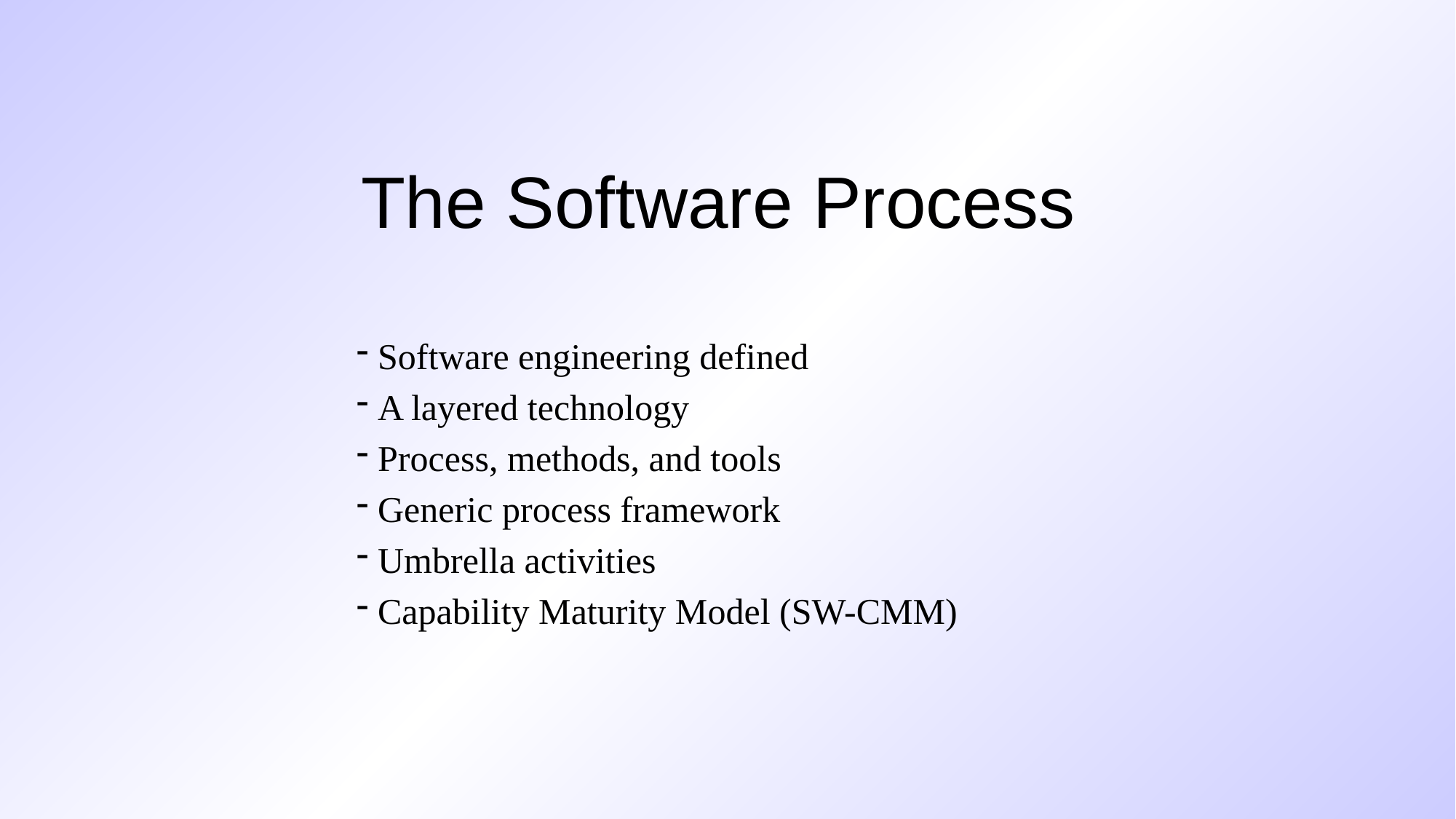

# The Software Process
 Software engineering defined
 A layered technology
 Process, methods, and tools
 Generic process framework
 Umbrella activities
 Capability Maturity Model (SW-CMM)